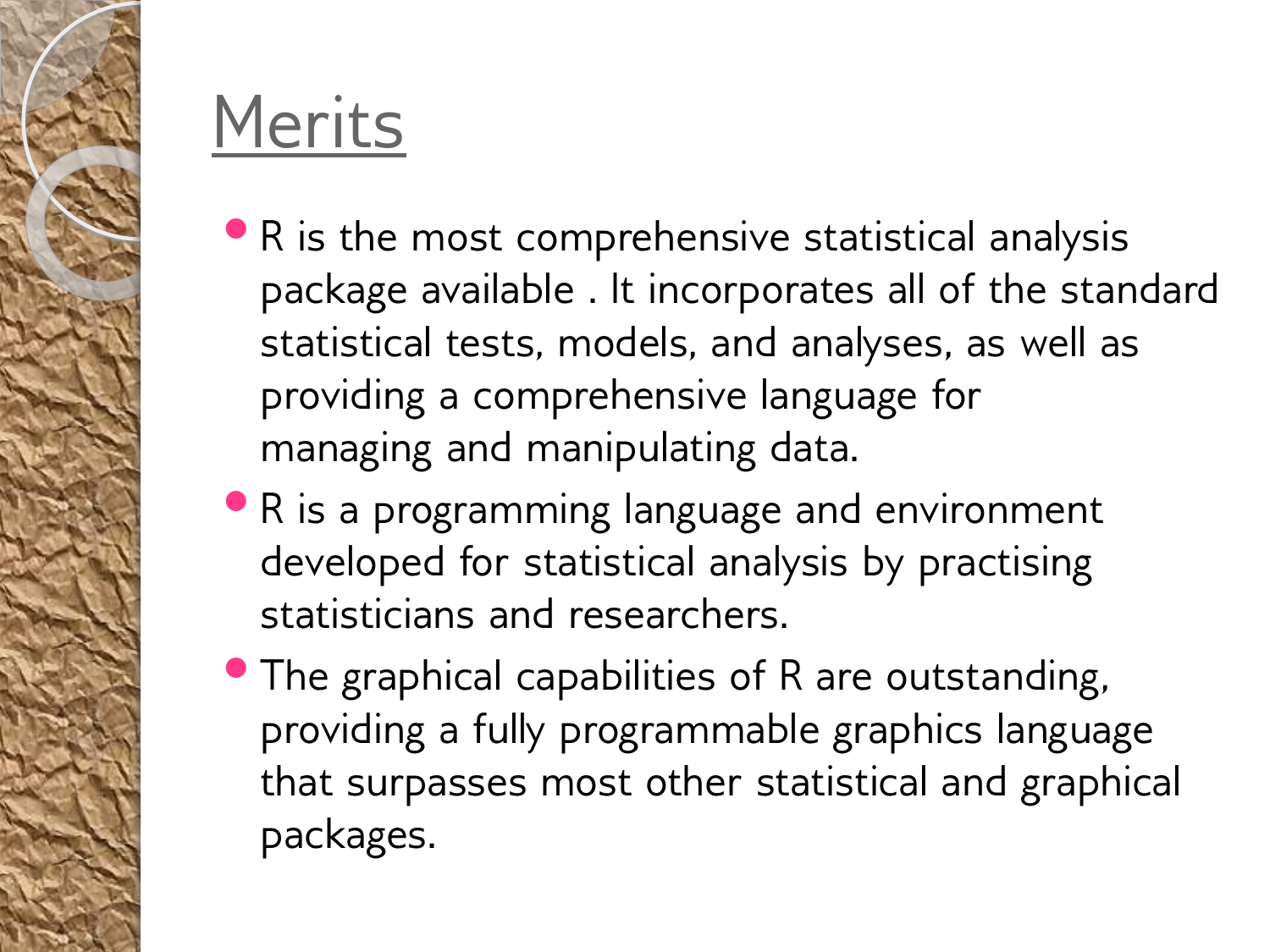

# Merits
R is the most comprehensive statistical analysis package available . It incorporates all of the standard statistical tests, models, and analyses, as well as providing a comprehensive language for managing and manipulating data.
R is a programming language and environment developed for statistical analysis by practising statisticians and researchers.
The graphical capabilities of R are outstanding, providing a fully programmable graphics language that surpasses most other statistical and graphical packages. 